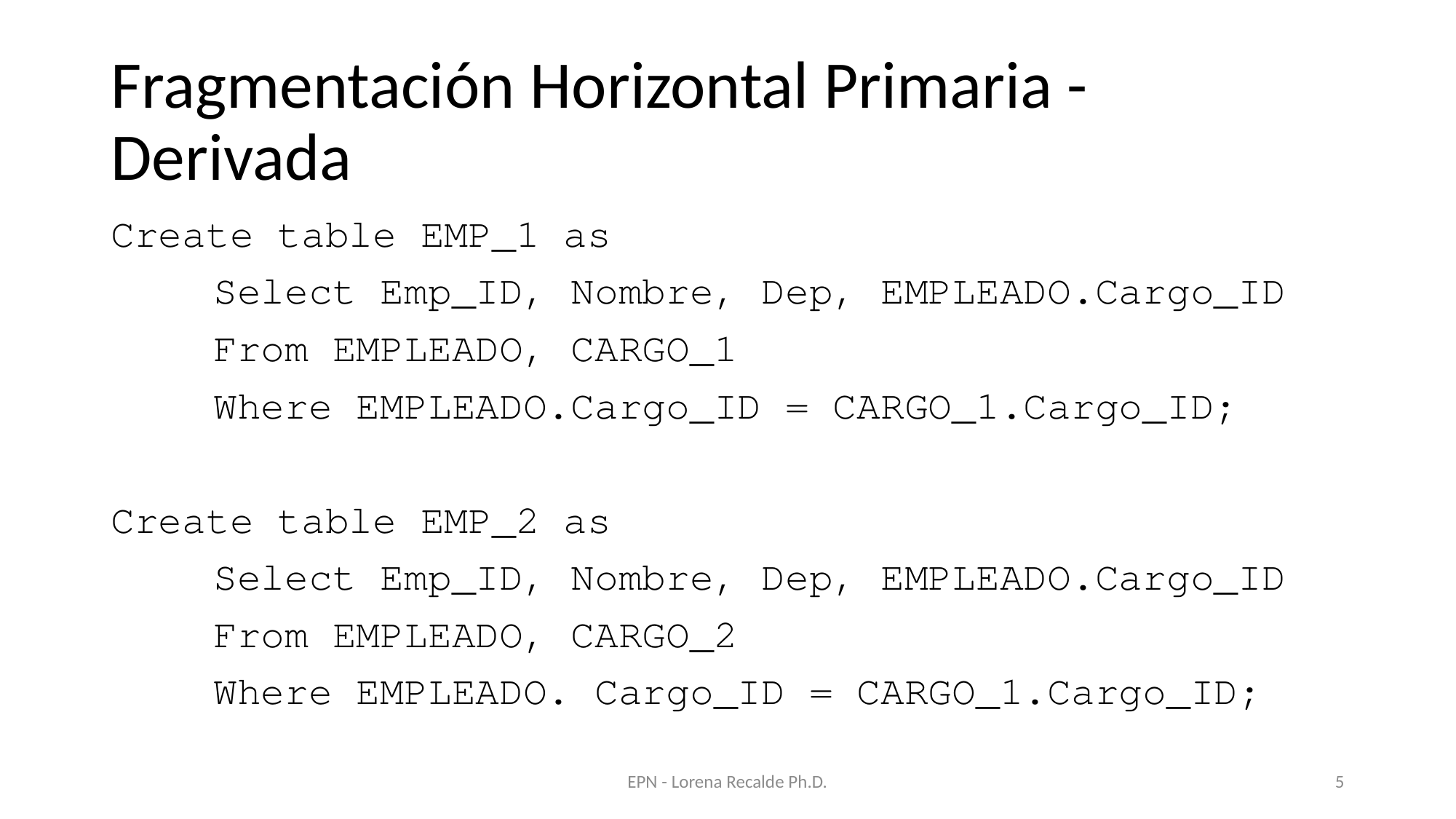

# Fragmentación Horizontal Primaria - Derivada
Create table EMP_1 as
	Select Emp_ID, Nombre, Dep, EMPLEADO.Cargo_ID
	From EMPLEADO, CARGO_1
	Where EMPLEADO.Cargo_ID = CARGO_1.Cargo_ID;

Create table EMP_2 as
	Select Emp_ID, Nombre, Dep, EMPLEADO.Cargo_ID
	From EMPLEADO, CARGO_2
	Where EMPLEADO. Cargo_ID = CARGO_1.Cargo_ID;
EPN - Lorena Recalde Ph.D.
5